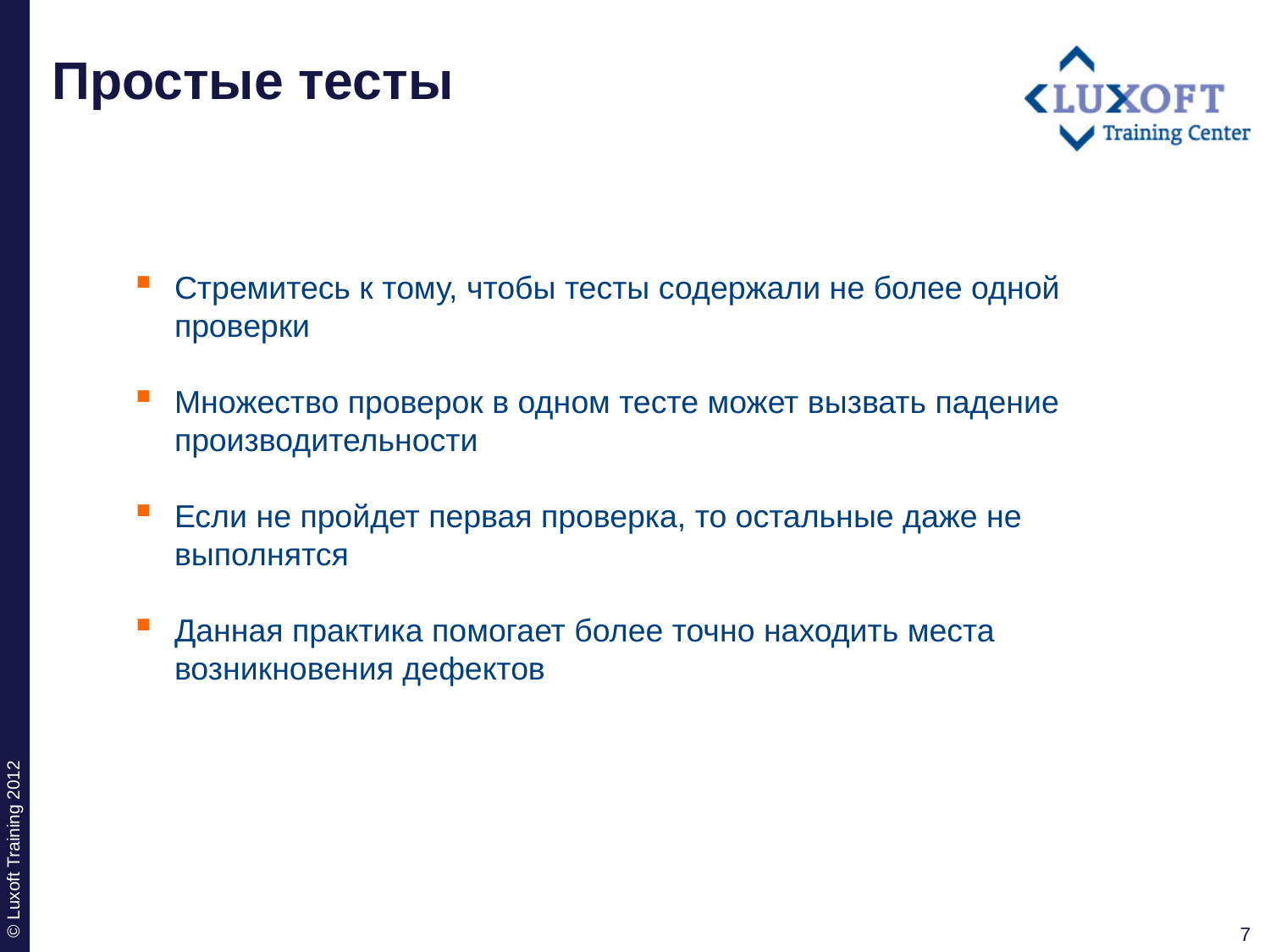

# Простые тесты
Стремитесь к тому, чтобы тесты содержали не более одной проверки

Множество проверок в одном тесте может вызвать падение производительности

Если не пройдет первая проверка, то остальные даже не выполнятся

Данная практика помогает более точно находить места возникновения дефектов